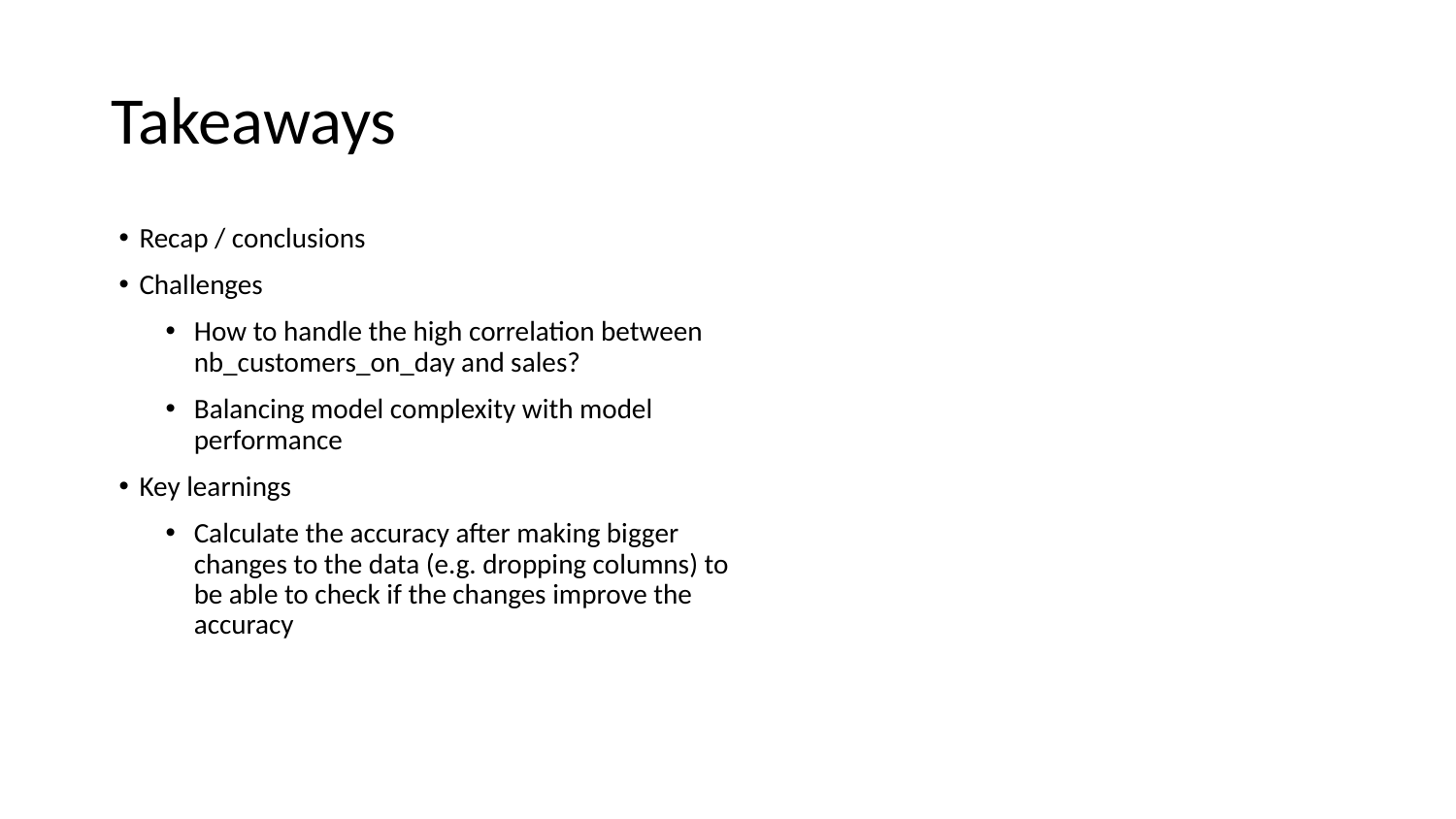

# Takeaways
Recap / conclusions
Challenges
How to handle the high correlation between nb_customers_on_day and sales?
Balancing model complexity with model performance
Key learnings
Calculate the accuracy after making bigger changes to the data (e.g. dropping columns) to be able to check if the changes improve the accuracy